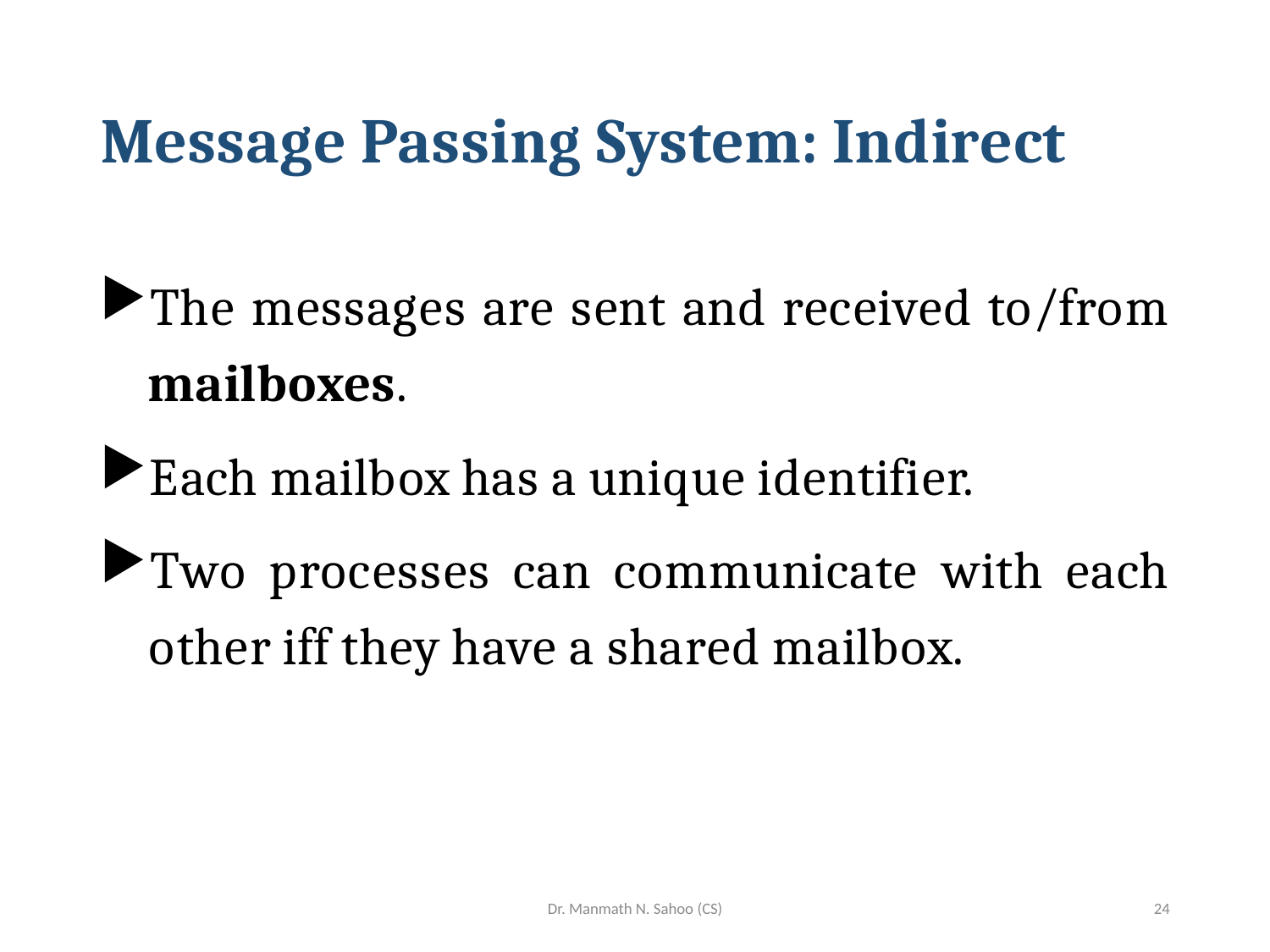

# Message Passing System: Indirect
The messages are sent and received to/from mailboxes.
Each mailbox has a unique identifier.
Two processes can communicate with each other iff they have a shared mailbox.

Dr. Manmath N. Sahoo (CS)
24